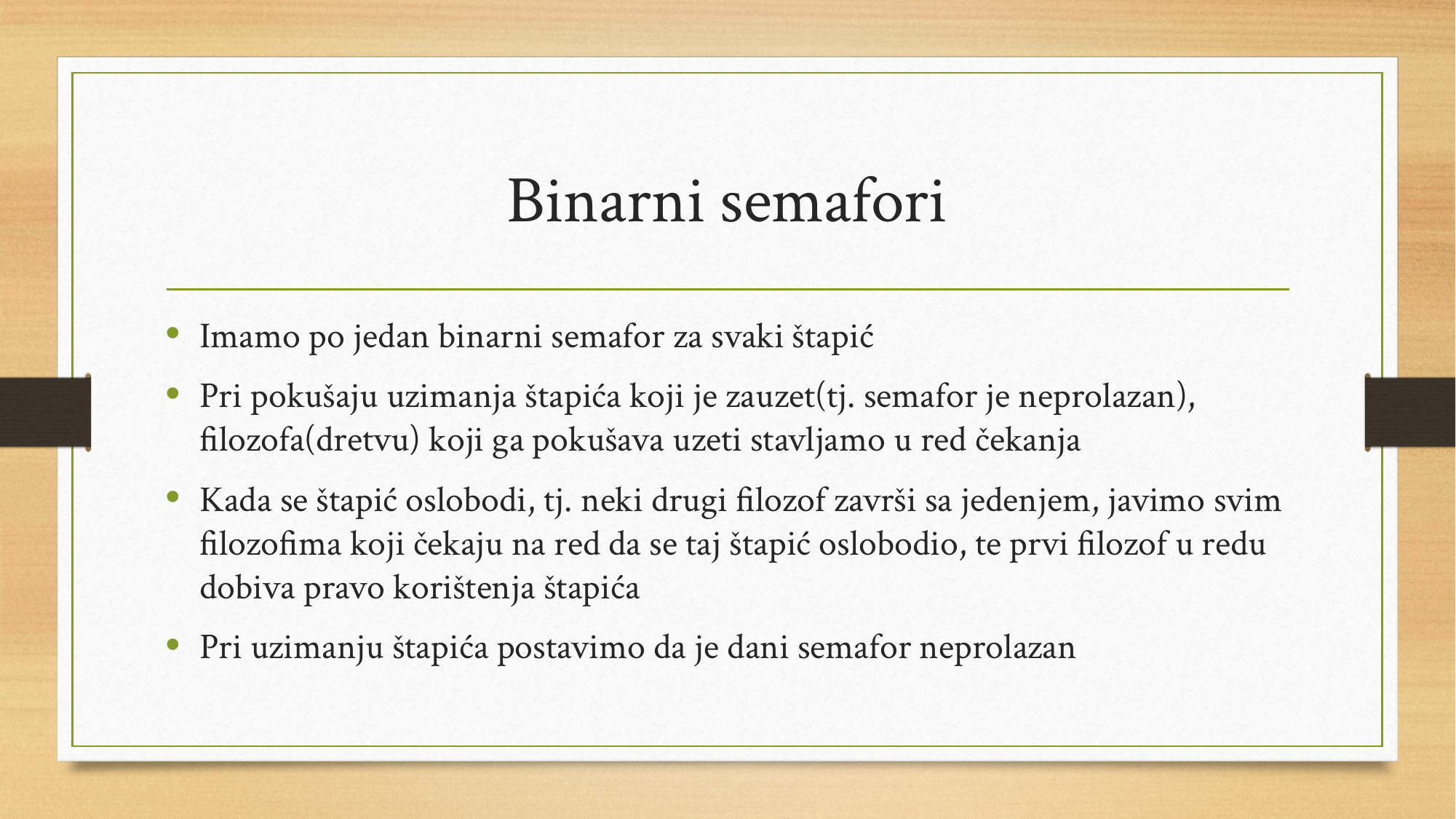

# Binarni semafori
Imamo po jedan binarni semafor za svaki štapić
Pri pokušaju uzimanja štapića koji je zauzet(tj. semafor je neprolazan), filozofa(dretvu) koji ga pokušava uzeti stavljamo u red čekanja
Kada se štapić oslobodi, tj. neki drugi filozof završi sa jedenjem, javimo svim filozofima koji čekaju na red da se taj štapić oslobodio, te prvi filozof u redu dobiva pravo korištenja štapića
Pri uzimanju štapića postavimo da je dani semafor neprolazan